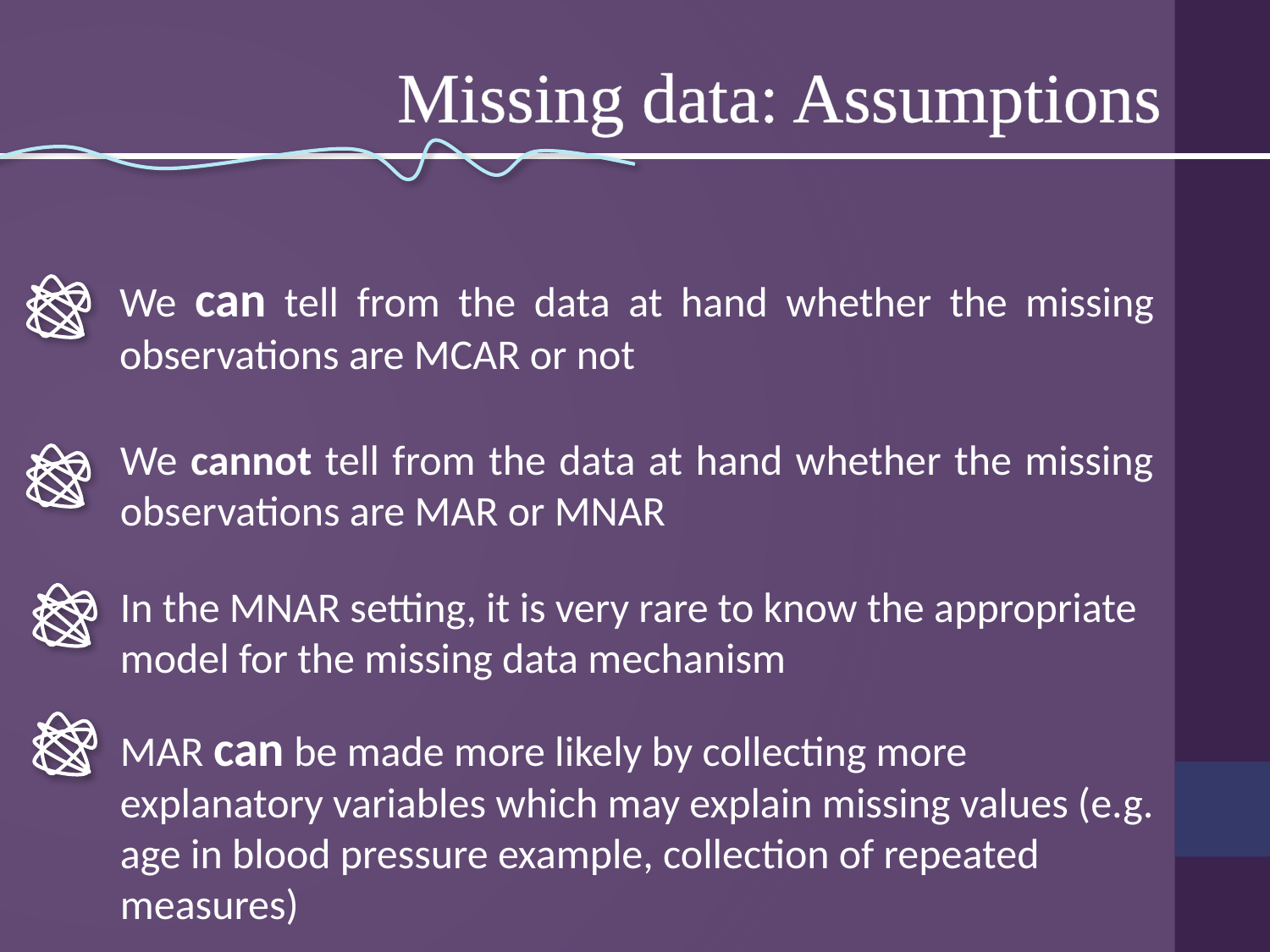

Missing data: Assumptions

We can tell from the data at hand whether the missing observations are MCAR or not

We cannot tell from the data at hand whether the missing observations are MAR or MNAR

In the MNAR setting, it is very rare to know the appropriate model for the missing data mechanism

MAR can be made more likely by collecting more explanatory variables which may explain missing values (e.g. age in blood pressure example, collection of repeated measures)